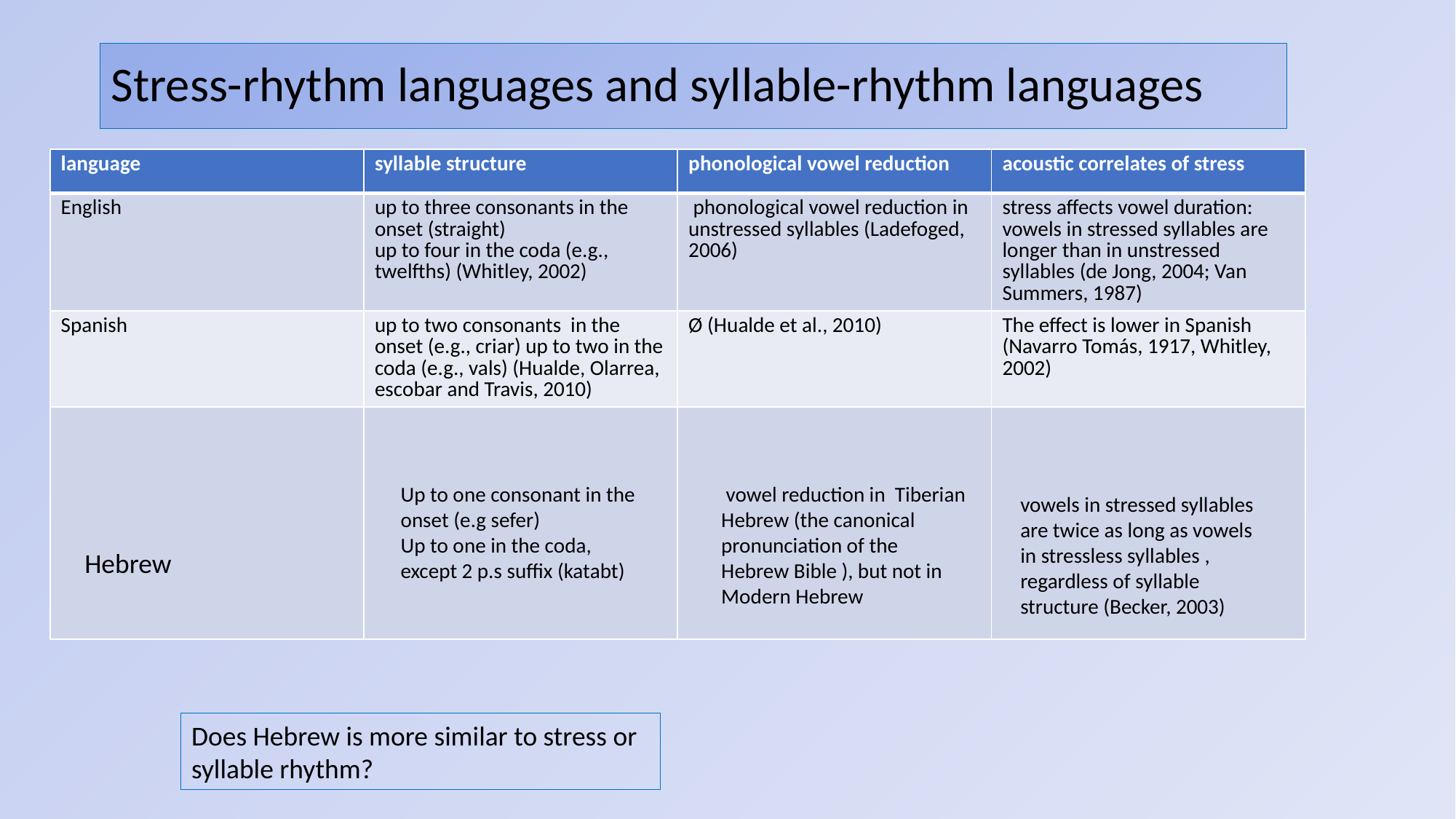

# Stress-rhythm languages and syllable-rhythm languages
| language | syllable structure | phonological vowel reduction | acoustic correlates of stress |
| --- | --- | --- | --- |
| English | up to three consonants in the onset (straight) up to four in the coda (e.g., twelfths) (Whitley, 2002) | phonological vowel reduction in unstressed syllables (Ladefoged, 2006) | stress affects vowel duration: vowels in stressed syllables are longer than in unstressed syllables (de Jong, 2004; Van Summers, 1987) |
| Spanish | up to two consonants in the onset (e.g., criar) up to two in the coda (e.g., vals) (Hualde, Olarrea, escobar and Travis, 2010) | Ø (Hualde et al., 2010) | The effect is lower in Spanish (Navarro Tomás, 1917, Whitley, 2002) |
|  |  |  |  |
Up to one consonant in the onset (e.g sefer)
Up to one in the coda, except 2 p.s suffix (katabt)

 vowel reduction in  Tiberian Hebrew (the canonical pronunciation of the Hebrew Bible ), but not in Modern Hebrew

vowels in stressed syllables are twice as long as vowels in stressless syllables , regardless of syllable structure (Becker, 2003)
Hebrew

Does Hebrew is more similar to stress or syllable rhythm?